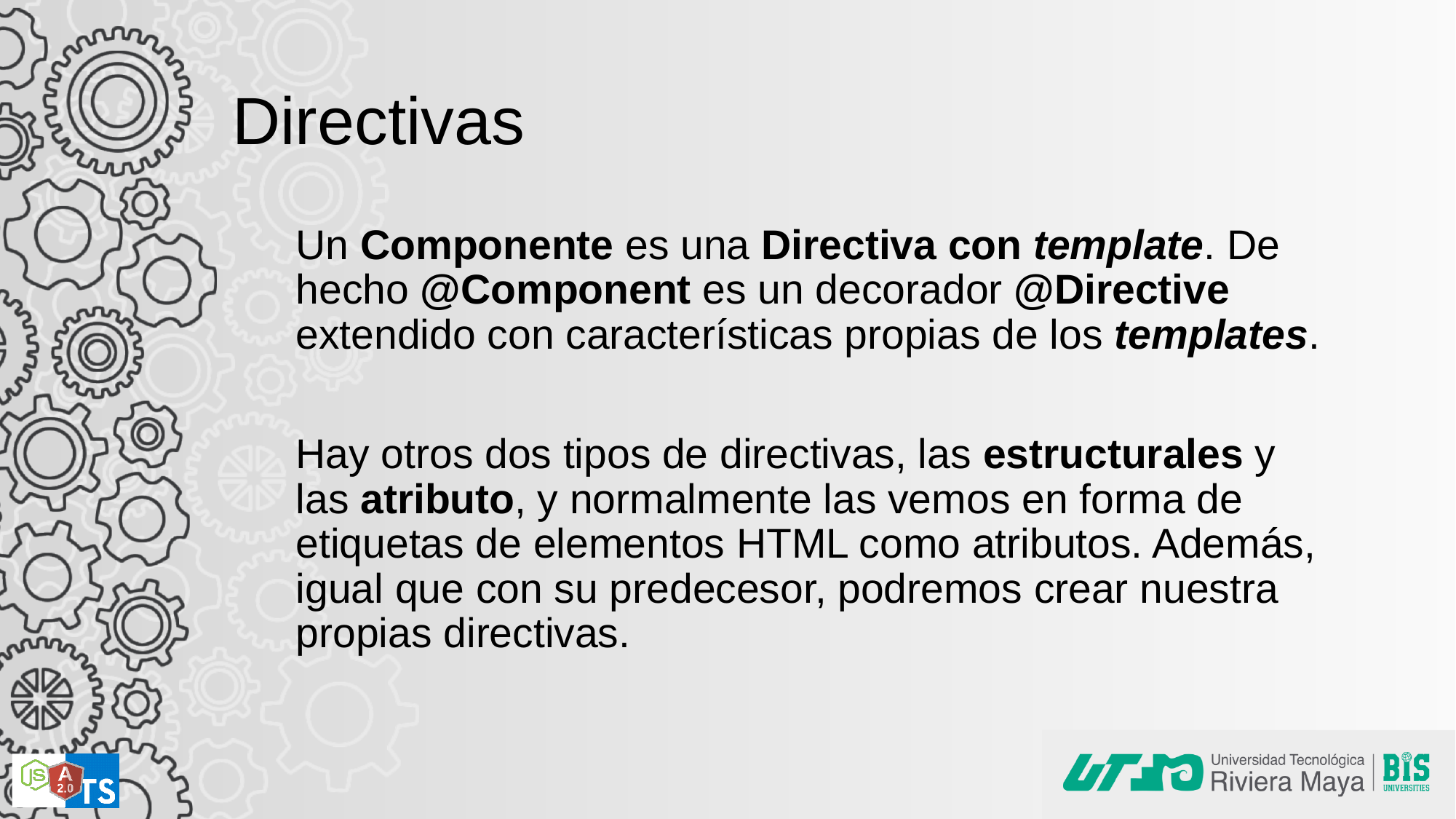

# Directivas
Un Componente es una Directiva con template. De hecho @Component es un decorador @Directive extendido con características propias de los templates.

Hay otros dos tipos de directivas, las estructurales y las atributo, y normalmente las vemos en forma de etiquetas de elementos HTML como atributos. Además, igual que con su predecesor, podremos crear nuestra propias directivas.